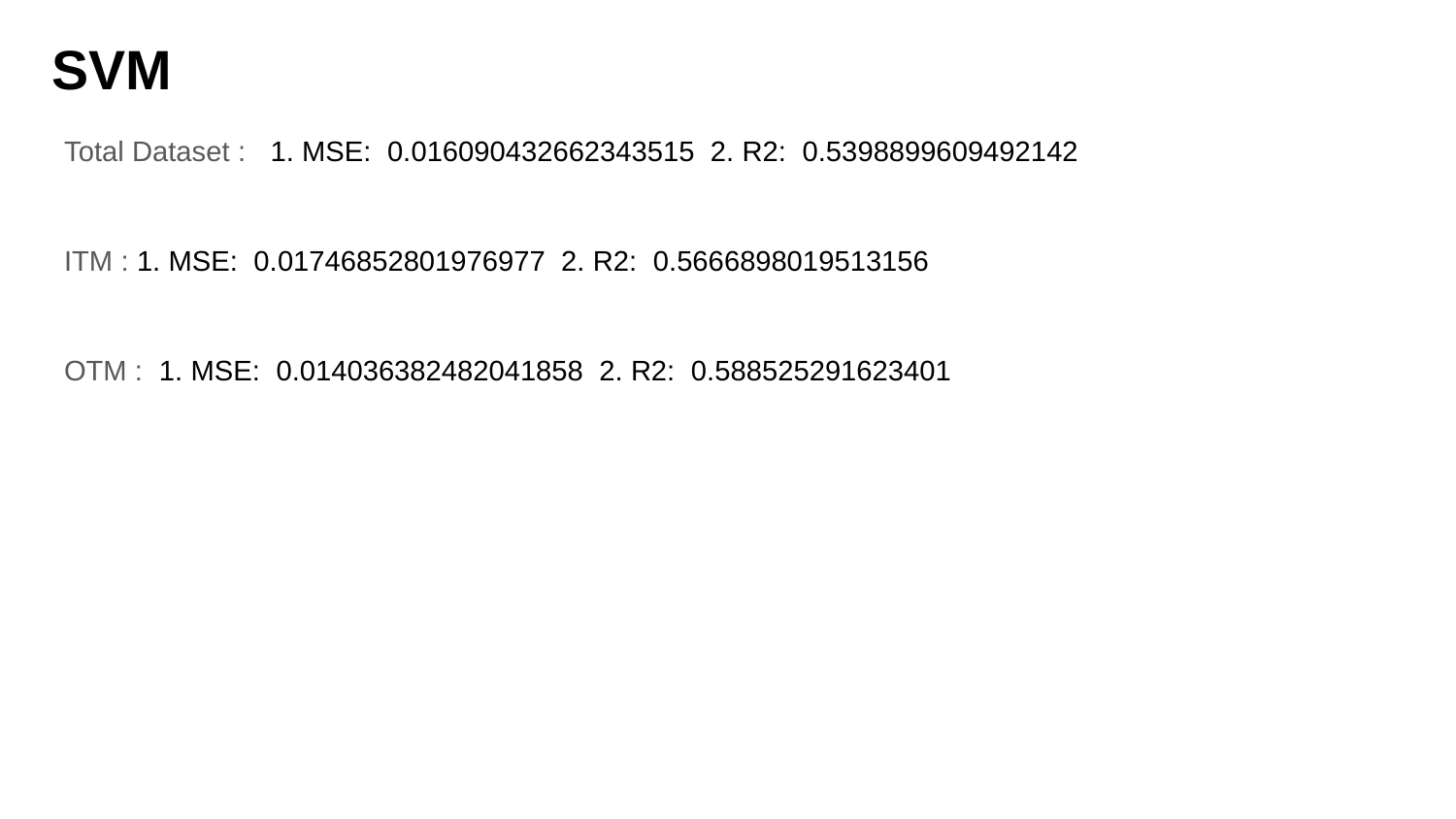

# SVM
Total Dataset :   1. MSE:  0.016090432662343515  2. R2:  0.5398899609492142

ITM : 1. MSE:  0.01746852801976977  2. R2:  0.5666898019513156

OTM :  1. MSE:  0.014036382482041858  2. R2:  0.588525291623401